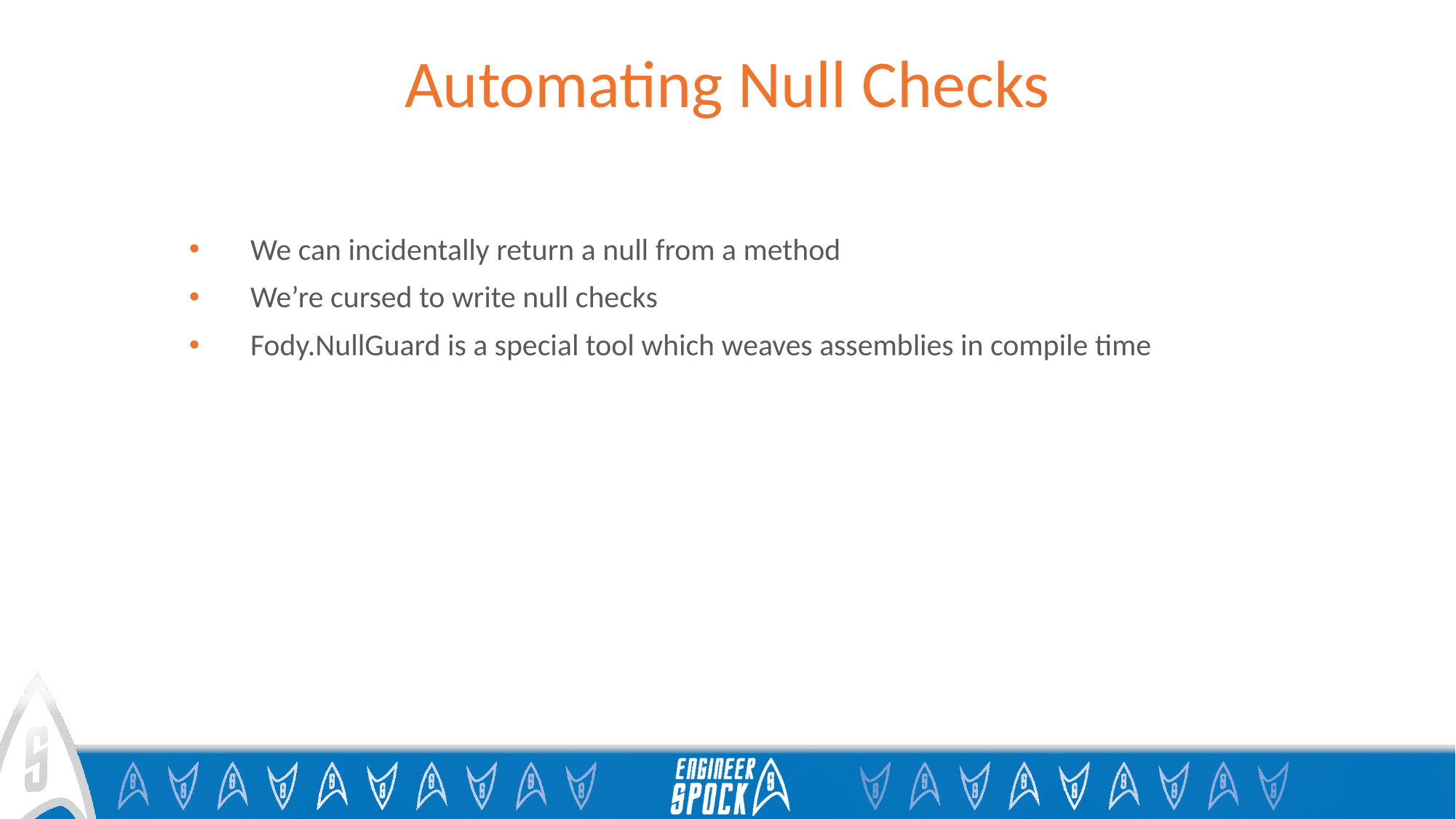

# Automating Null Checks
We can incidentally return a null from a method
We’re cursed to write null checks
Fody.NullGuard is a special tool which weaves assemblies in compile time